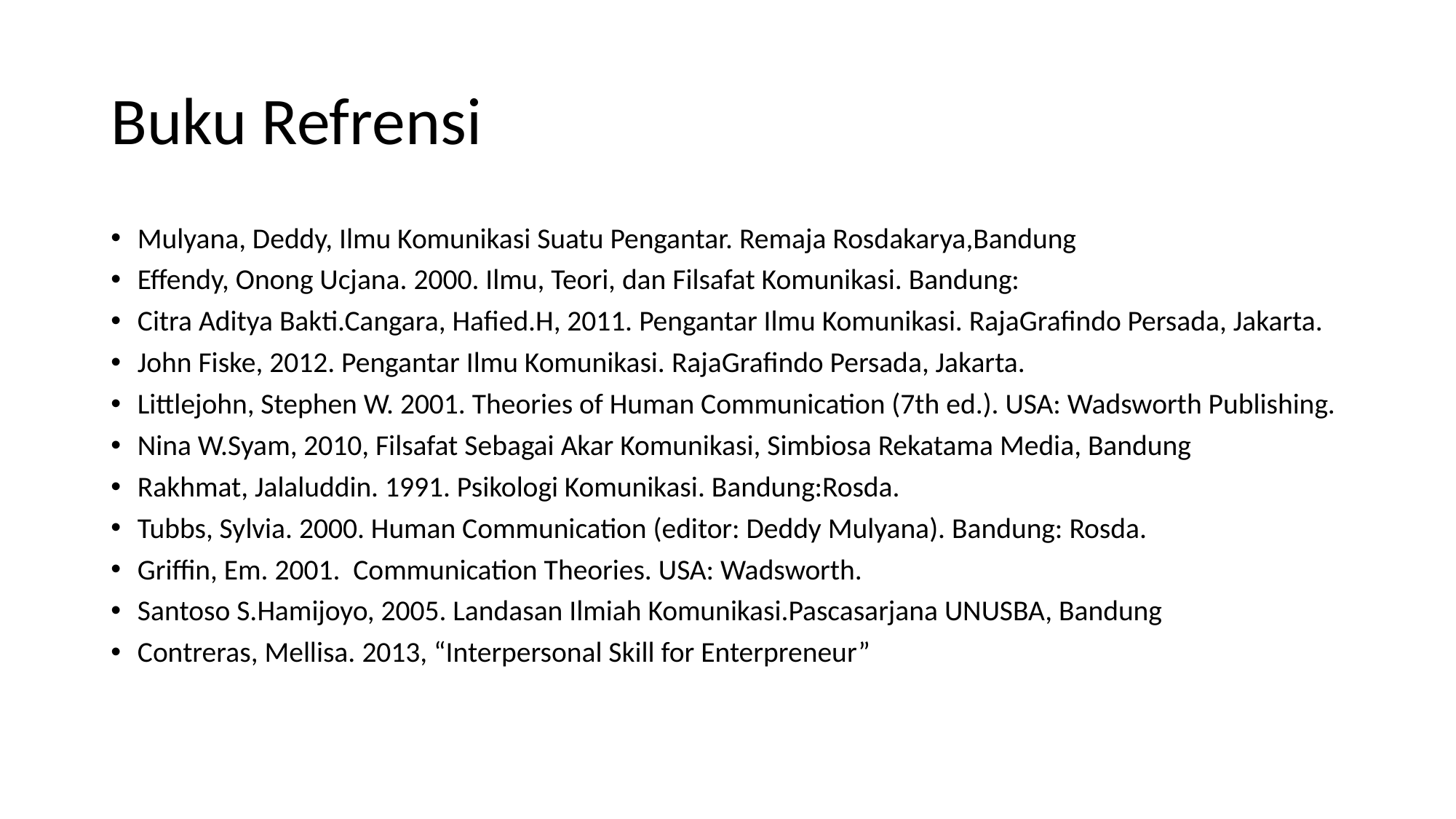

# Buku Refrensi
Mulyana, Deddy, Ilmu Komunikasi Suatu Pengantar. Remaja Rosdakarya,Bandung
Effendy, Onong Ucjana. 2000. Ilmu, Teori, dan Filsafat Komunikasi. Bandung:
Citra Aditya Bakti.Cangara, Hafied.H, 2011. Pengantar Ilmu Komunikasi. RajaGrafindo Persada, Jakarta.
John Fiske, 2012. Pengantar Ilmu Komunikasi. RajaGrafindo Persada, Jakarta.
Littlejohn, Stephen W. 2001. Theories of Human Communication (7th ed.). USA: Wadsworth Publishing.
Nina W.Syam, 2010, Filsafat Sebagai Akar Komunikasi, Simbiosa Rekatama Media, Bandung
Rakhmat, Jalaluddin. 1991. Psikologi Komunikasi. Bandung:Rosda.
Tubbs, Sylvia. 2000. Human Communication (editor: Deddy Mulyana). Bandung: Rosda.
Griffin, Em. 2001.  Communication Theories. USA: Wadsworth.
Santoso S.Hamijoyo, 2005. Landasan Ilmiah Komunikasi.Pascasarjana UNUSBA, Bandung
Contreras, Mellisa. 2013, “Interpersonal Skill for Enterpreneur”